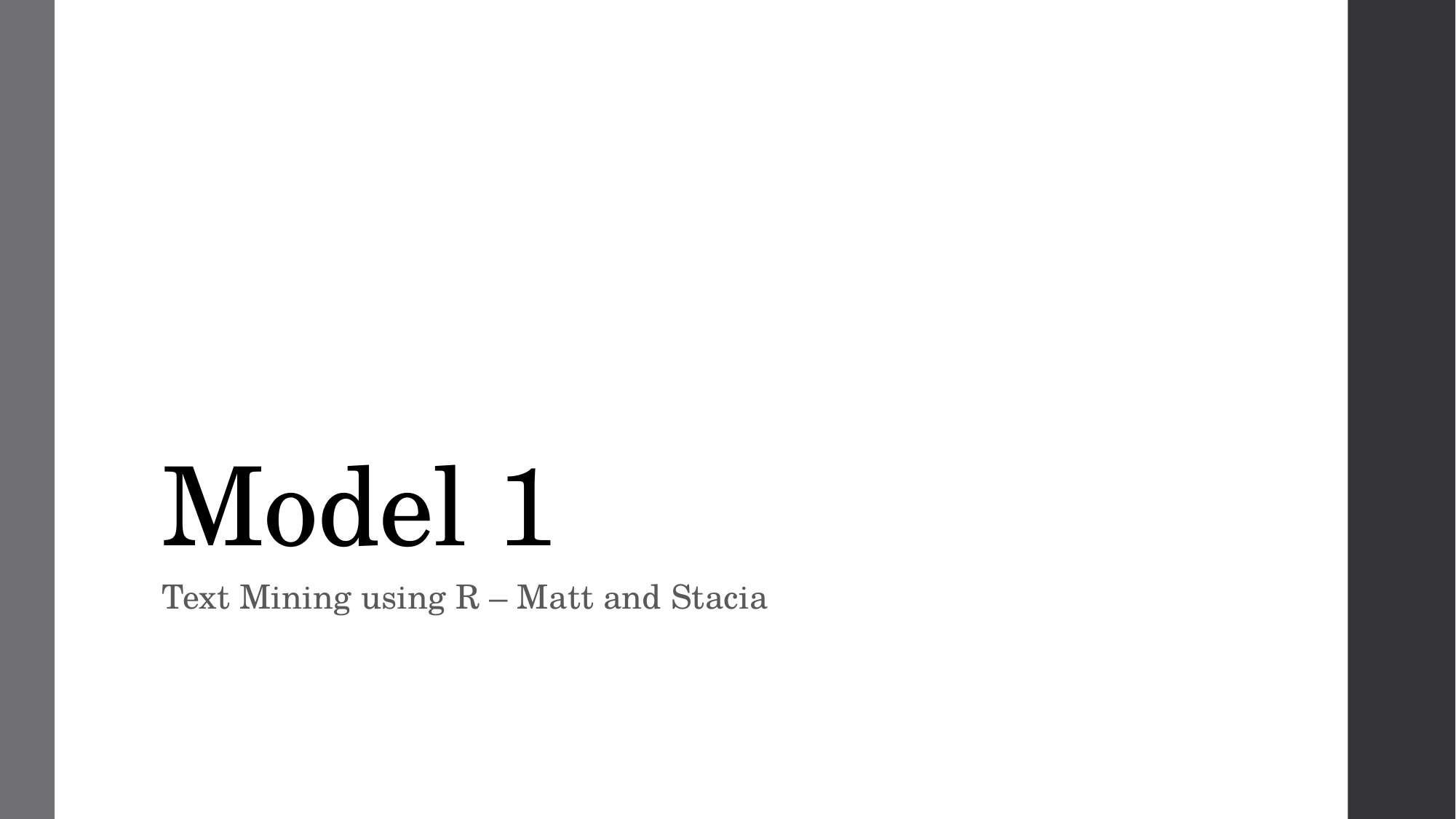

# Model 1
Text Mining using R – Matt and Stacia